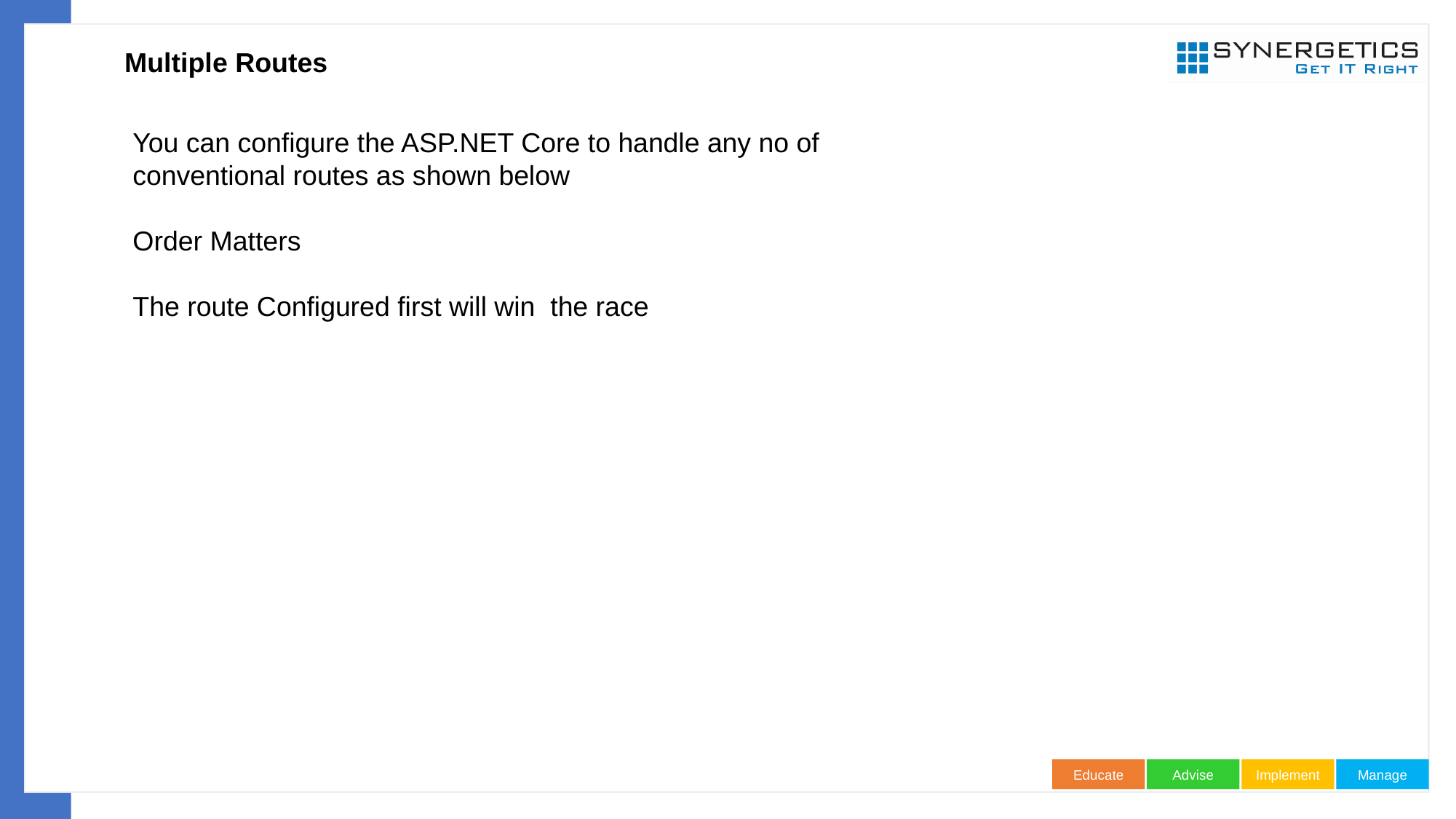

Multiple Routes
You can configure the ASP.NET Core to handle any no of conventional routes as shown below

Order Matters

The route Configured first will win  the race